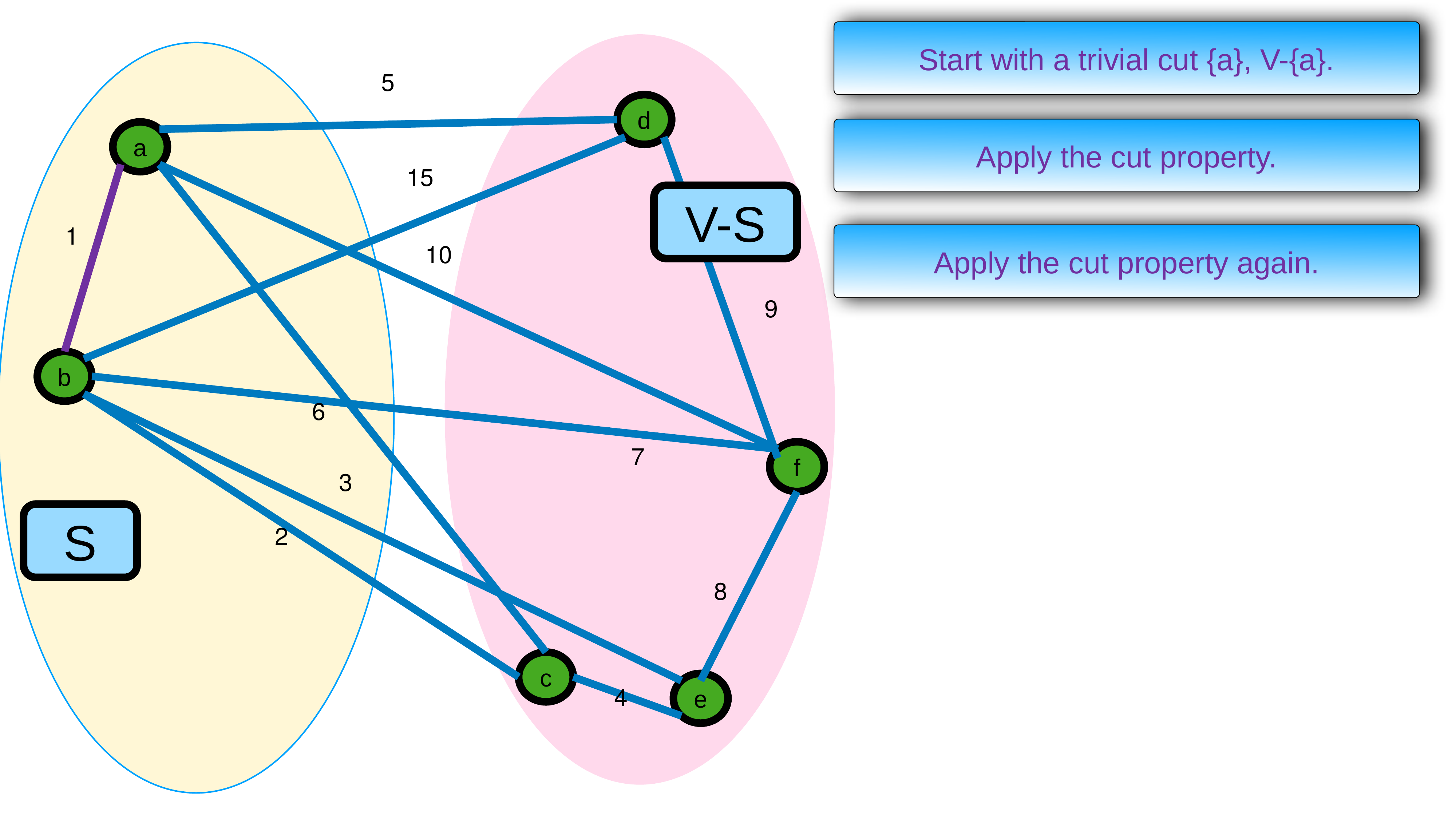

Start with a trivial cut {a}, V-{a}.

5
d
Apply the cut property.
a
15
V-S
1
10
Apply the cut property again.
9
b
6
7
f
3
S
2
8
c
4
e